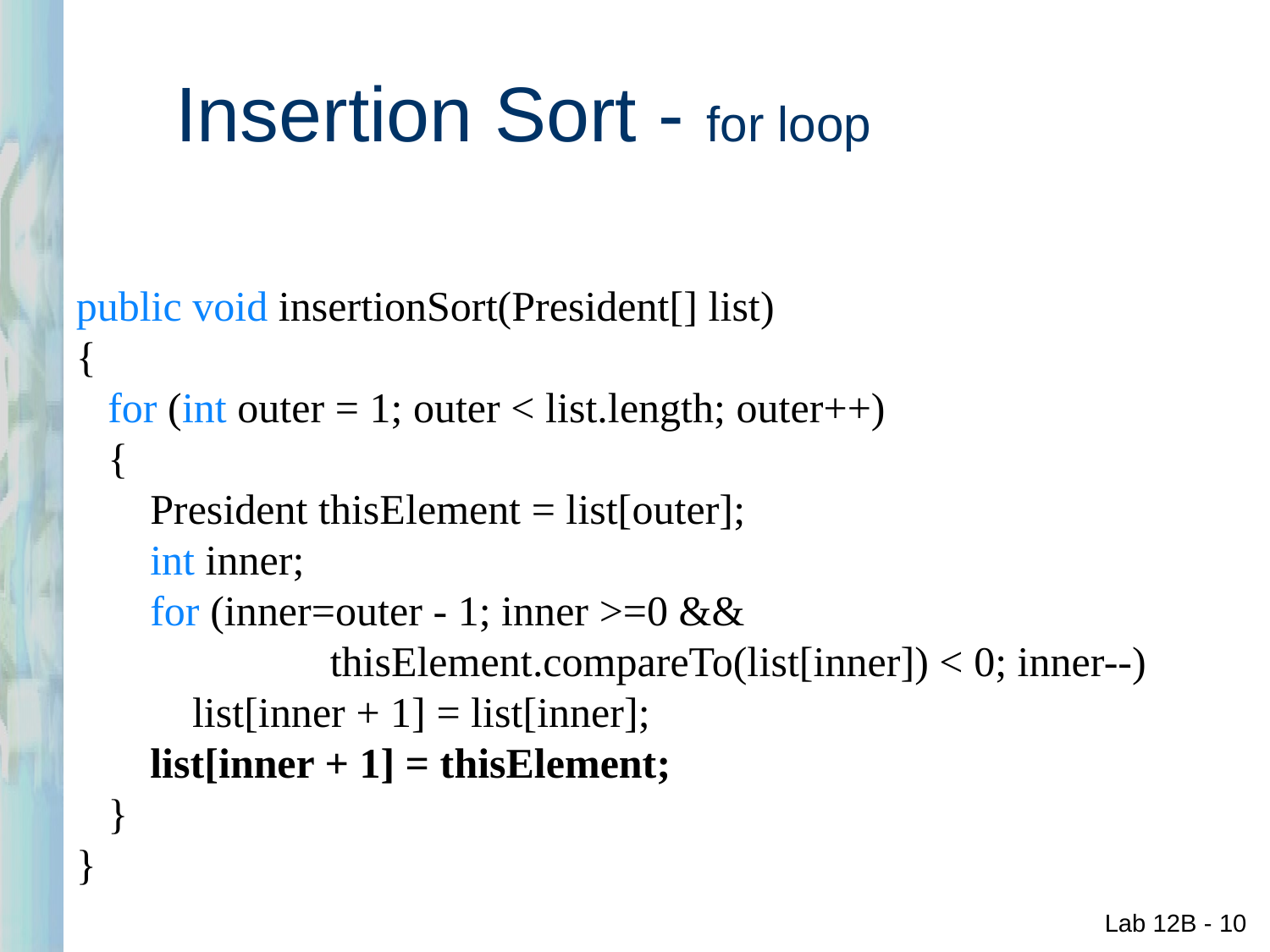

# Insertion Sort - for loop
public void insertionSort(President[] list)
{
   for (int outer = 1; outer < list.length; outer++)
   {
       President thisElement = list[outer];
       int inner;
       for (inner=outer - 1; inner >=0 &&
                        thisElement.compareTo(list[inner]) < 0; inner--)
           list[inner + 1] = list[inner];
       list[inner + 1] = thisElement;
   }
}
Lab 12B - 10